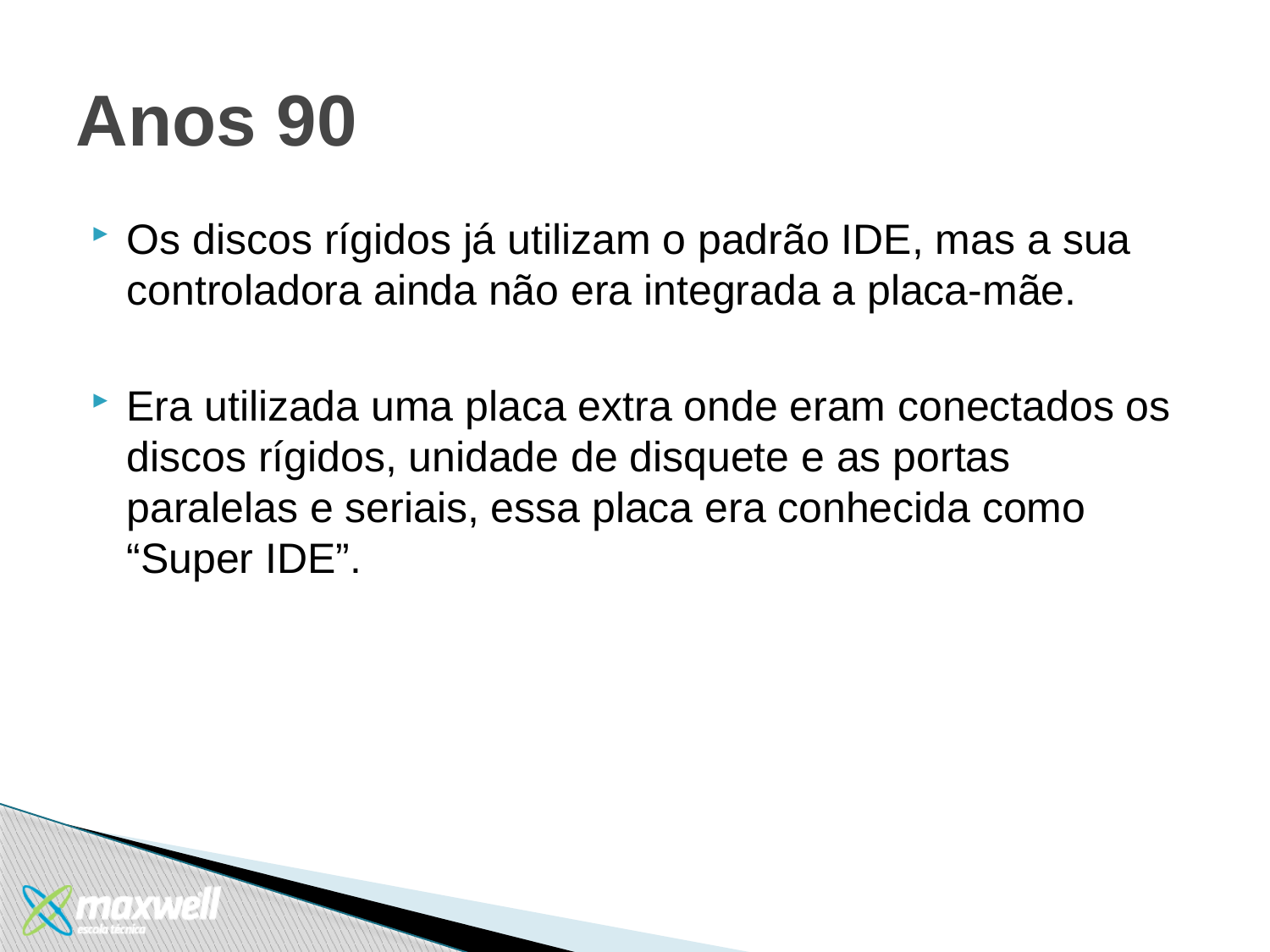

# Anos 90
Os discos rígidos já utilizam o padrão IDE, mas a sua controladora ainda não era integrada a placa-mãe.

Era utilizada uma placa extra onde eram conectados os discos rígidos, unidade de disquete e as portas paralelas e seriais, essa placa era conhecida como “Super IDE”.